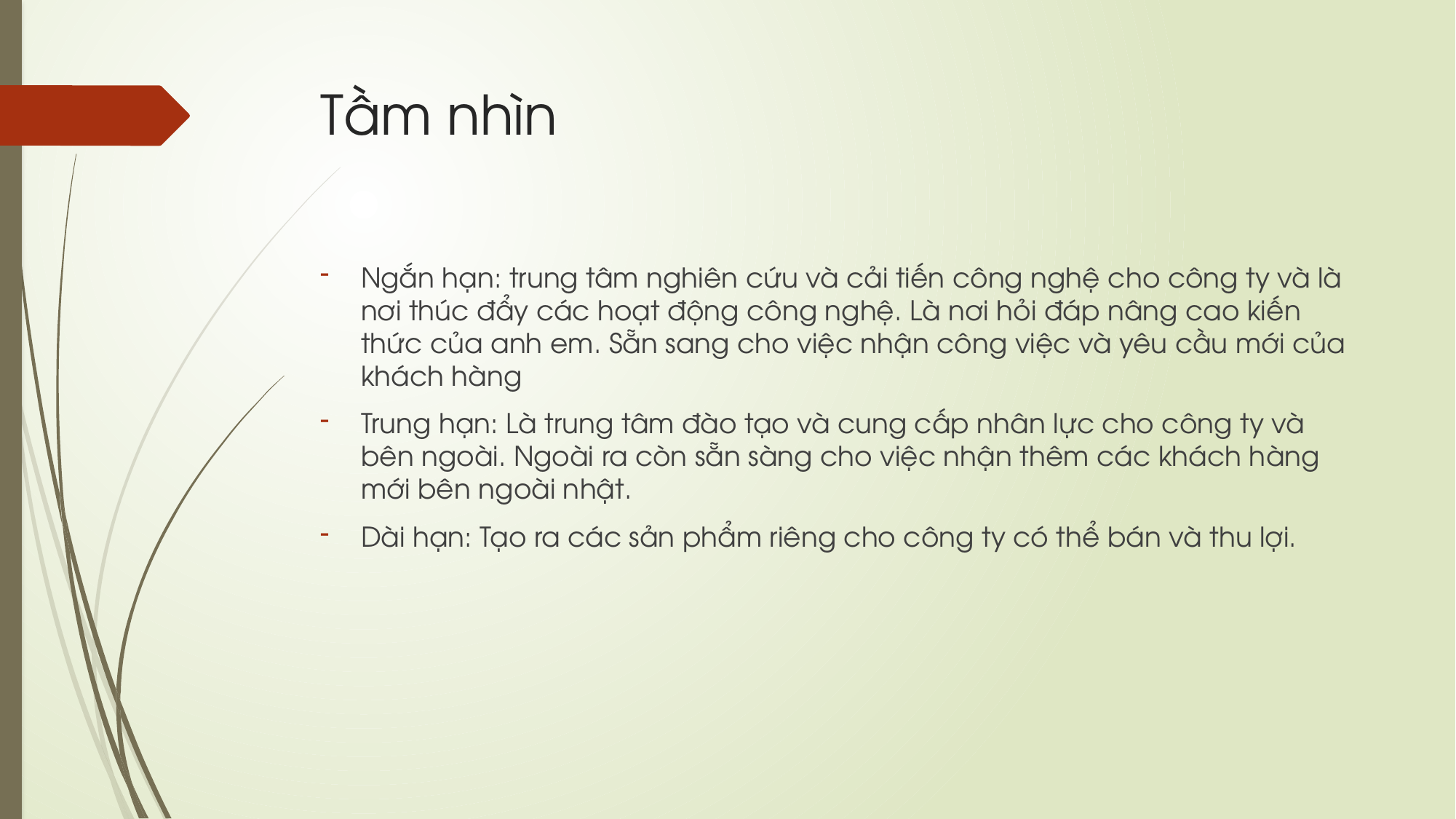

# Tầm nhìn
Ngắn hạn: trung tâm nghiên cứu và cải tiến công nghệ cho công ty và là nơi thúc đẩy các hoạt động công nghệ. Là nơi hỏi đáp nâng cao kiến thức của anh em. Sẵn sang cho việc nhận công việc và yêu cầu mới của khách hàng
Trung hạn: Là trung tâm đào tạo và cung cấp nhân lực cho công ty và bên ngoài. Ngoài ra còn sẵn sàng cho việc nhận thêm các khách hàng mới bên ngoài nhật.
Dài hạn: Tạo ra các sản phẩm riêng cho công ty có thể bán và thu lợi.